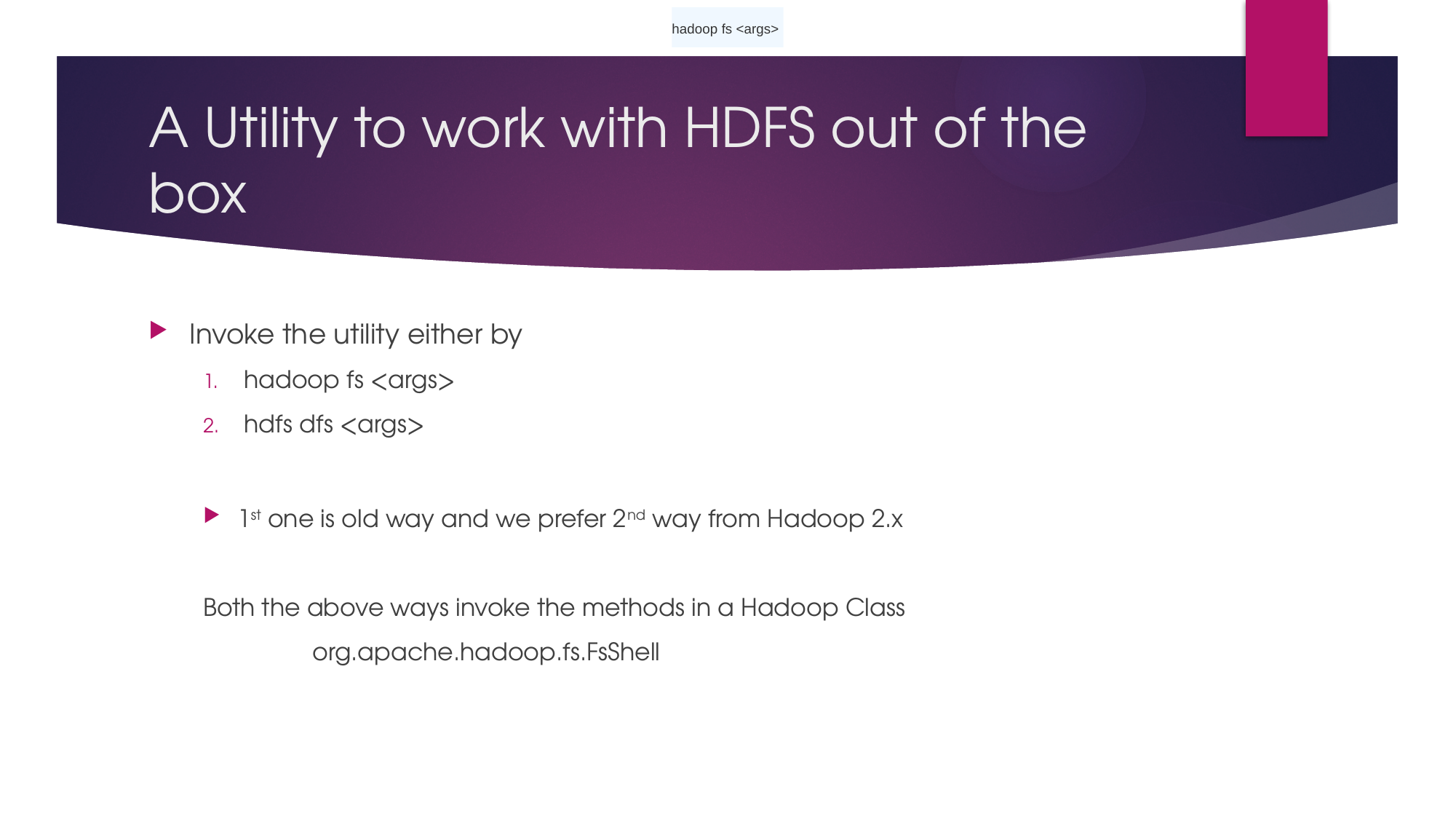

hadoop fs <args>
# A Utility to work with HDFS out of the box
Invoke the utility either by
hadoop fs <args>
hdfs dfs <args>

1st one is old way and we prefer 2nd way from Hadoop 2.x

Both the above ways invoke the methods in a Hadoop Class
	org.apache.hadoop.fs.FsShell